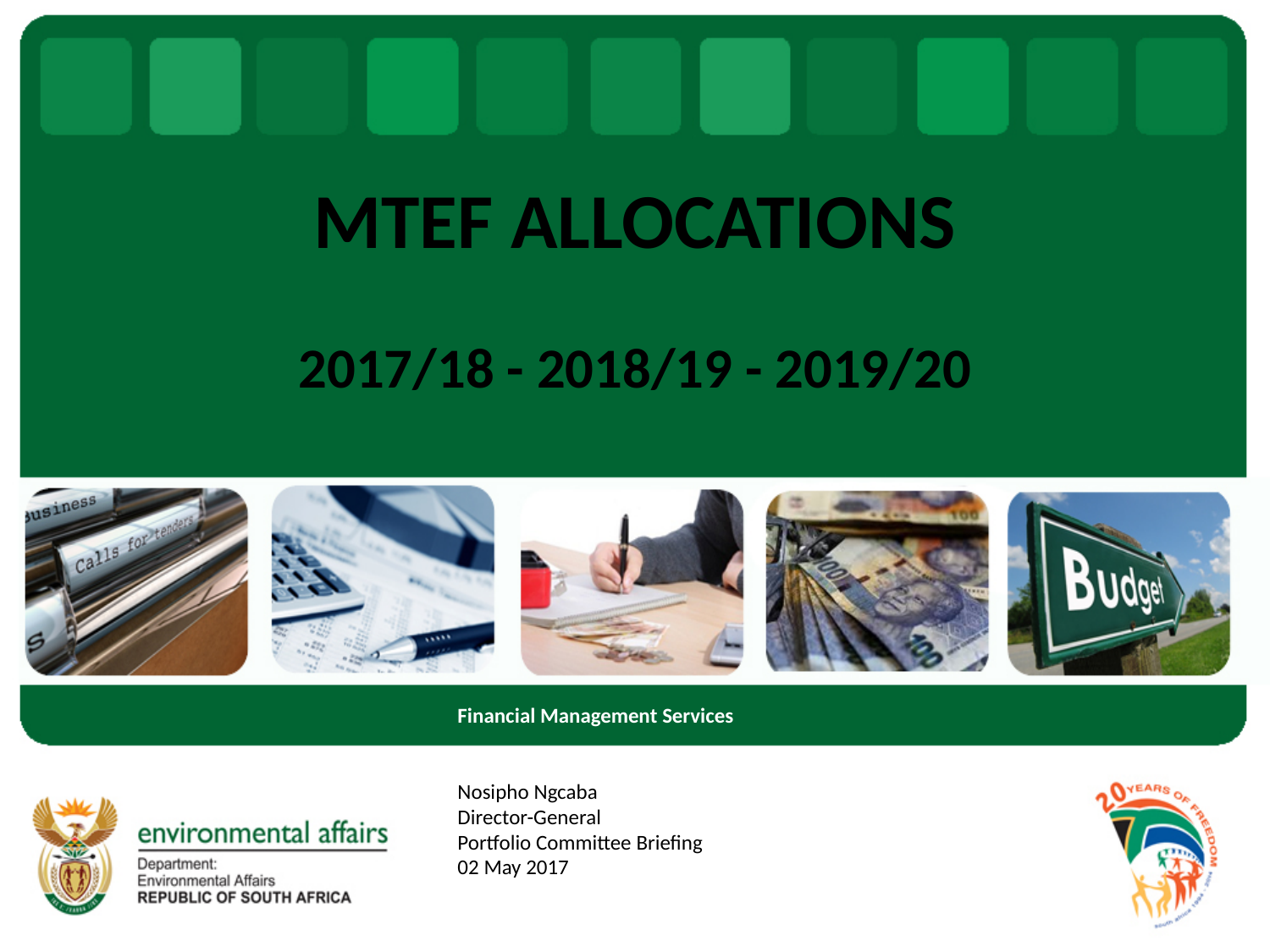

# MTEF ALLOCATIONS

2017/18 - 2018/19 - 2019/20
Financial Management Services

Nosipho Ngcaba
Director-General
Portfolio Committee Briefing
02 May 2017